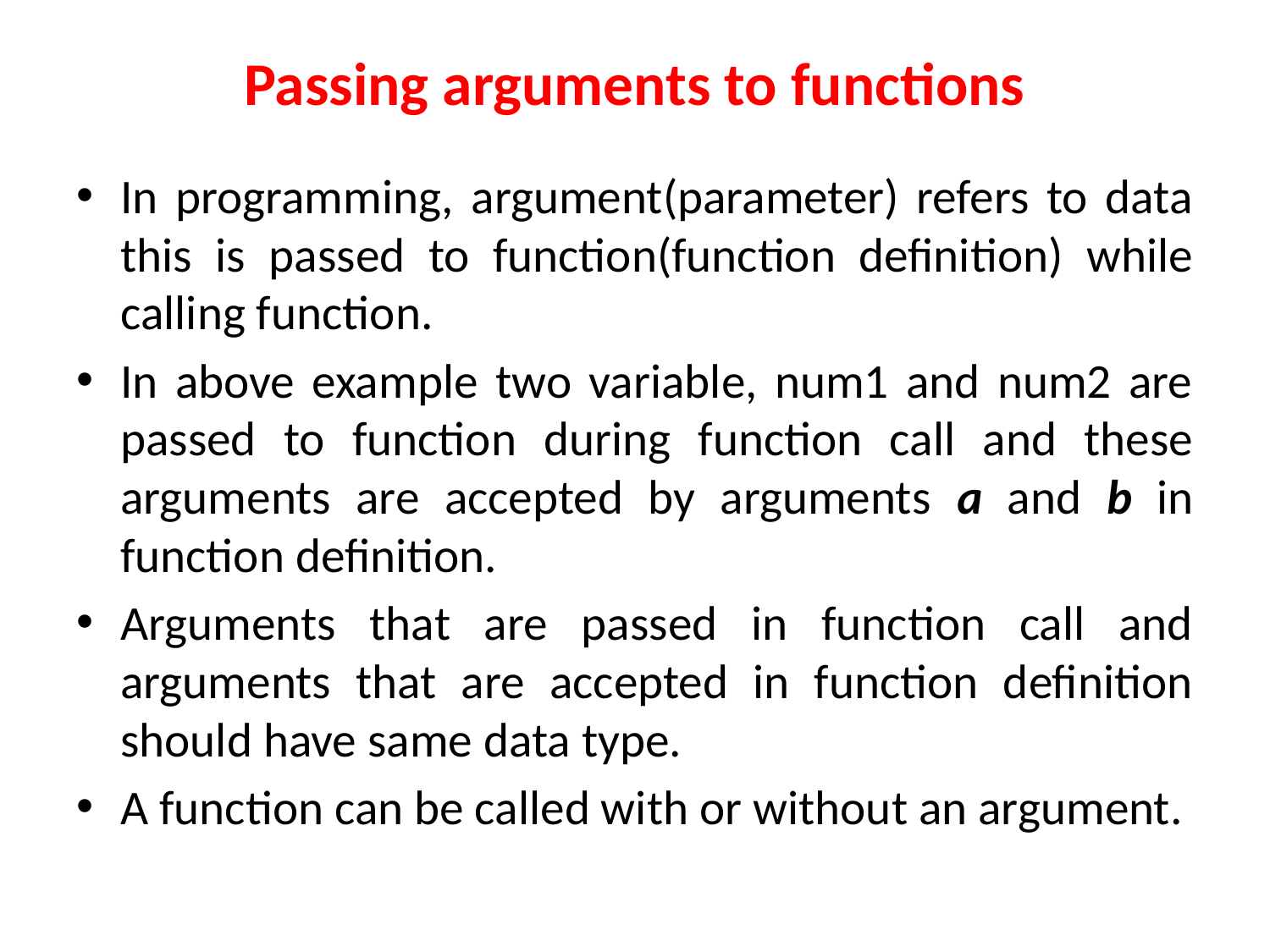

# Passing arguments to functions
In programming, argument(parameter) refers to data this is passed to function(function definition) while calling function.
In above example two variable, num1 and num2 are passed to function during function call and these arguments are accepted by arguments a and b in function definition.
Arguments that are passed in function call and arguments that are accepted in function definition should have same data type.
A function can be called with or without an argument.